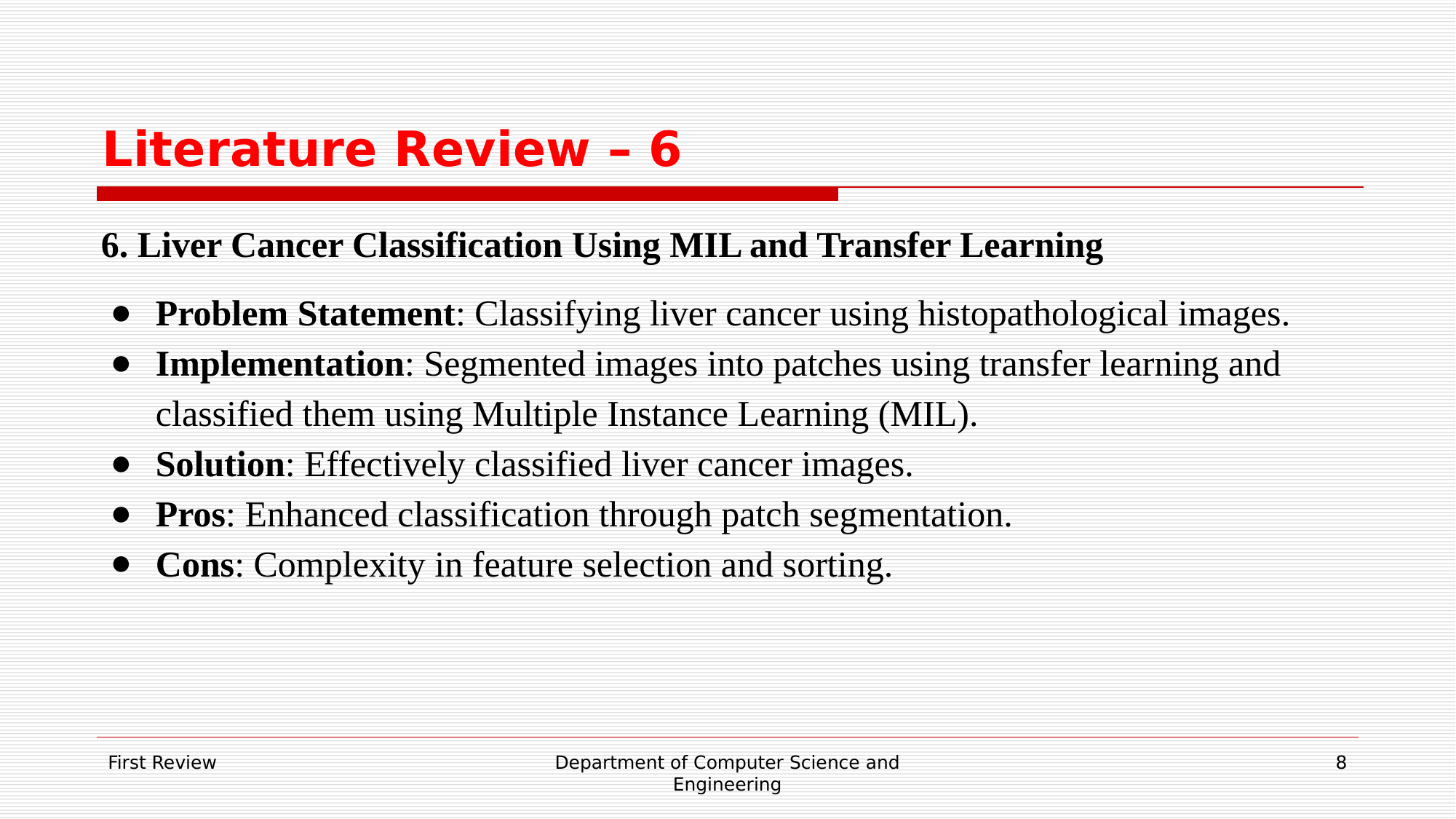

# Literature Review – 6
6. Liver Cancer Classification Using MIL and Transfer Learning
Problem Statement: Classifying liver cancer using histopathological images.
Implementation: Segmented images into patches using transfer learning and classified them using Multiple Instance Learning (MIL).
Solution: Effectively classified liver cancer images.
Pros: Enhanced classification through patch segmentation.
Cons: Complexity in feature selection and sorting.

First Review
Department of Computer Science and Engineering
8